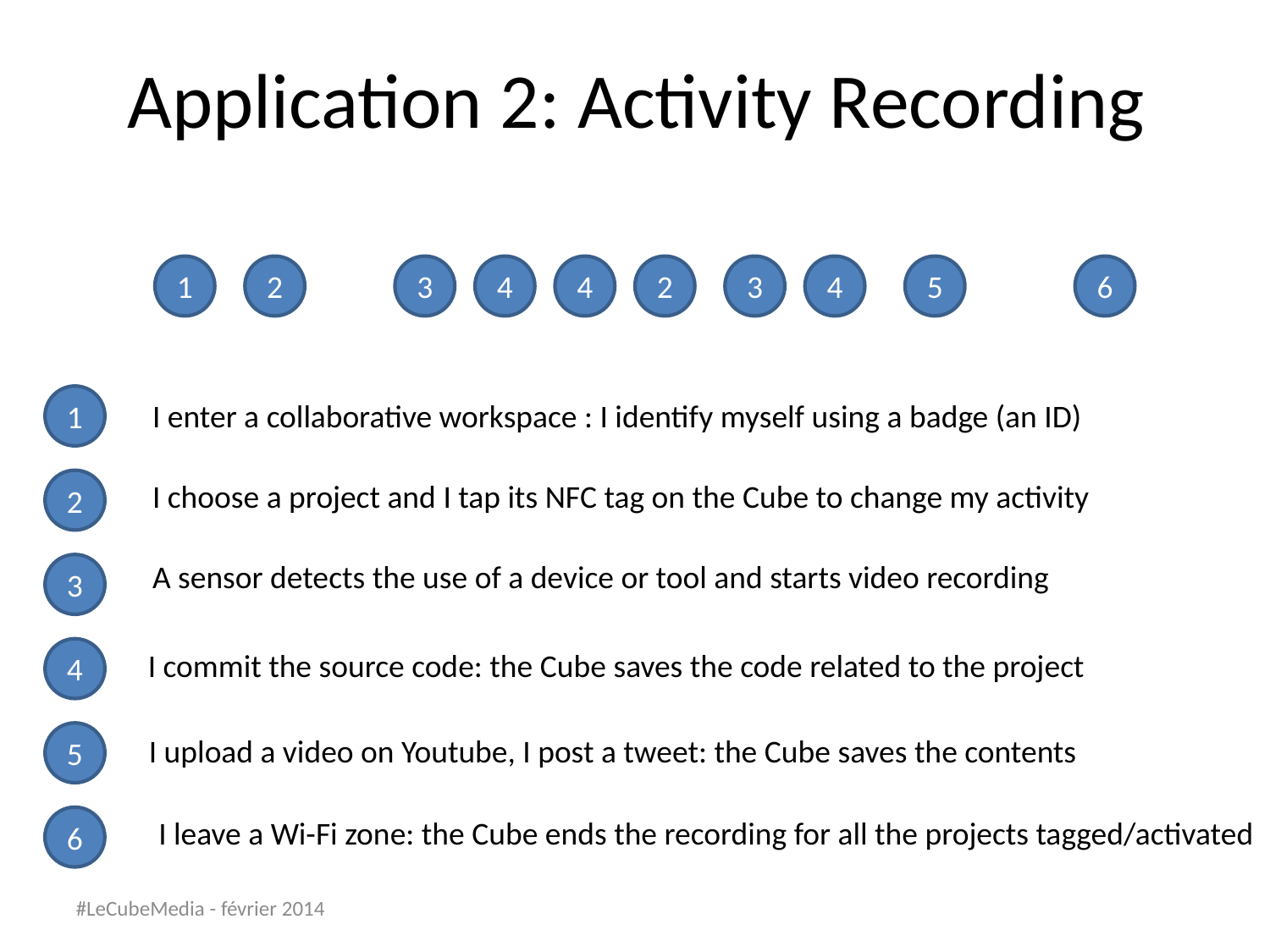

Application 2: Activity Recording
1
2
3
4
4
2
3
4
5
6

1
I enter a collaborative workspace : I identify myself using a badge (an ID)
2
I choose a project and I tap its NFC tag on the Cube to change my activity
A sensor detects the use of a device or tool and starts video recording
3
4
I commit the source code: the Cube saves the code related to the project
5
I upload a video on Youtube, I post a tweet: the Cube saves the contents
6
I leave a Wi-Fi zone: the Cube ends the recording for all the projects tagged/activated
#LeCubeMedia - février 2014